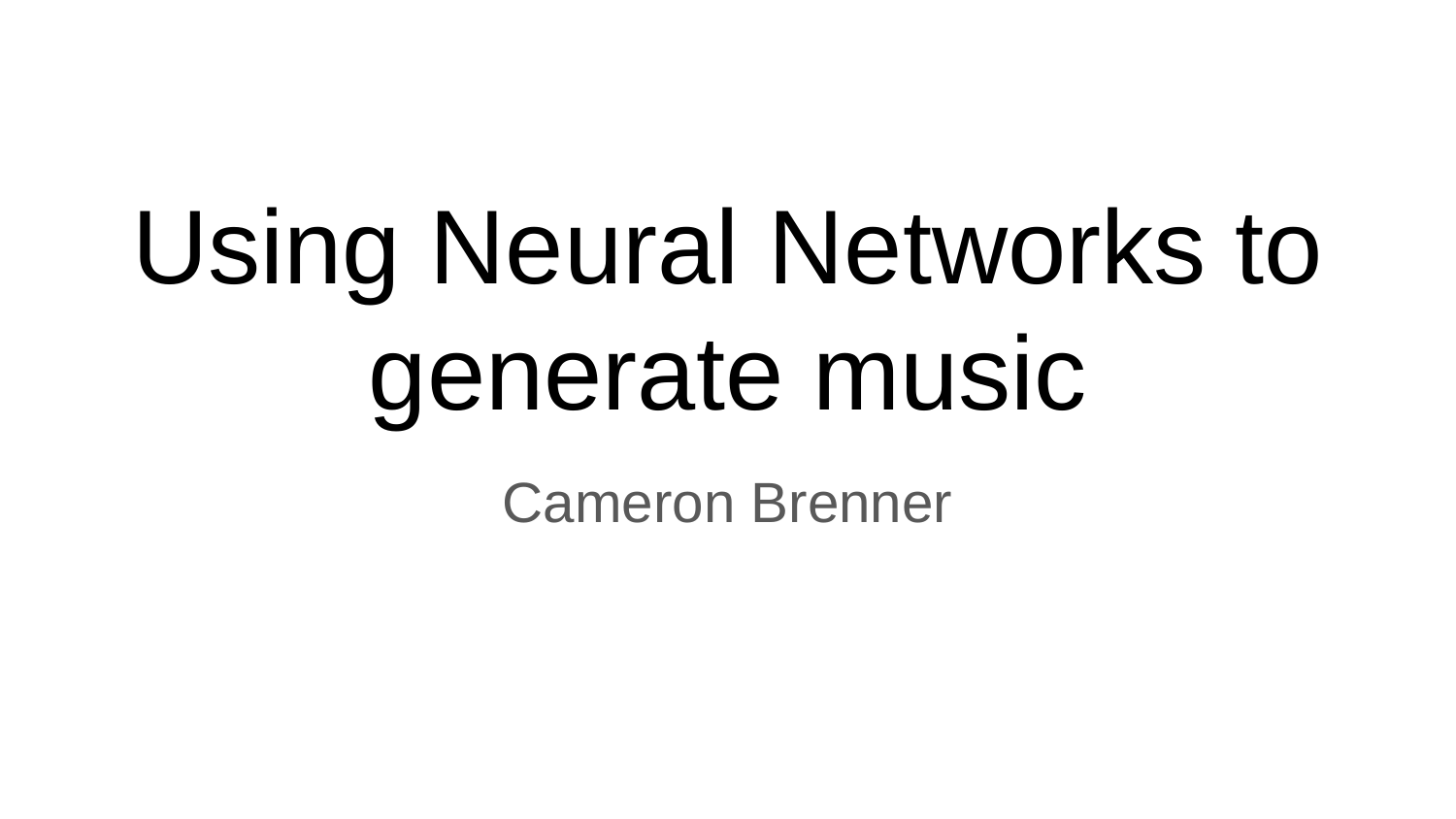

# Using Neural Networks to generate music
Cameron Brenner